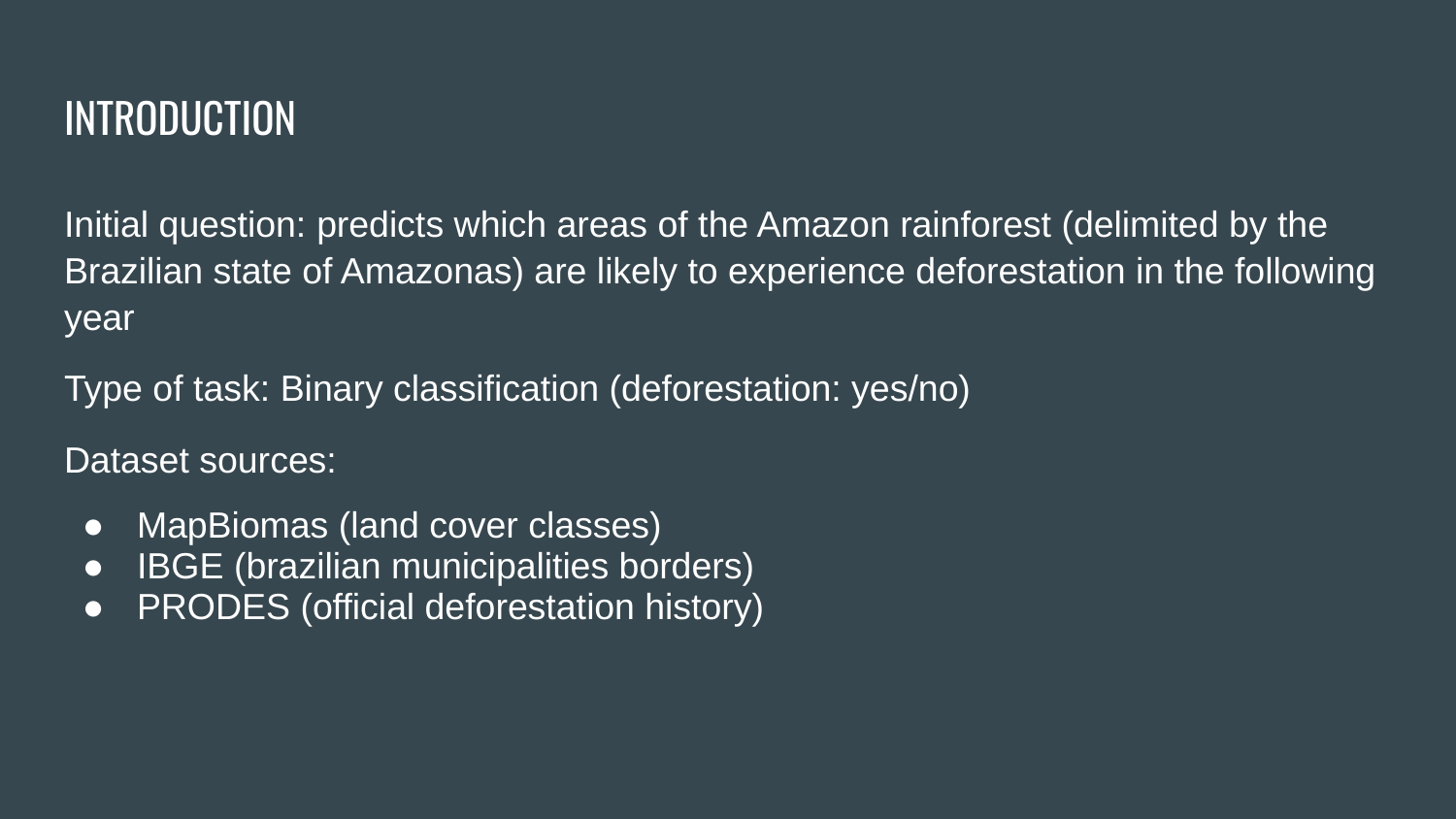

# INTRODUCTION
Initial question: predicts which areas of the Amazon rainforest (delimited by the Brazilian state of Amazonas) are likely to experience deforestation in the following year
Type of task: Binary classification (deforestation: yes/no)
Dataset sources:
MapBiomas (land cover classes)
IBGE (brazilian municipalities borders)
PRODES (official deforestation history)